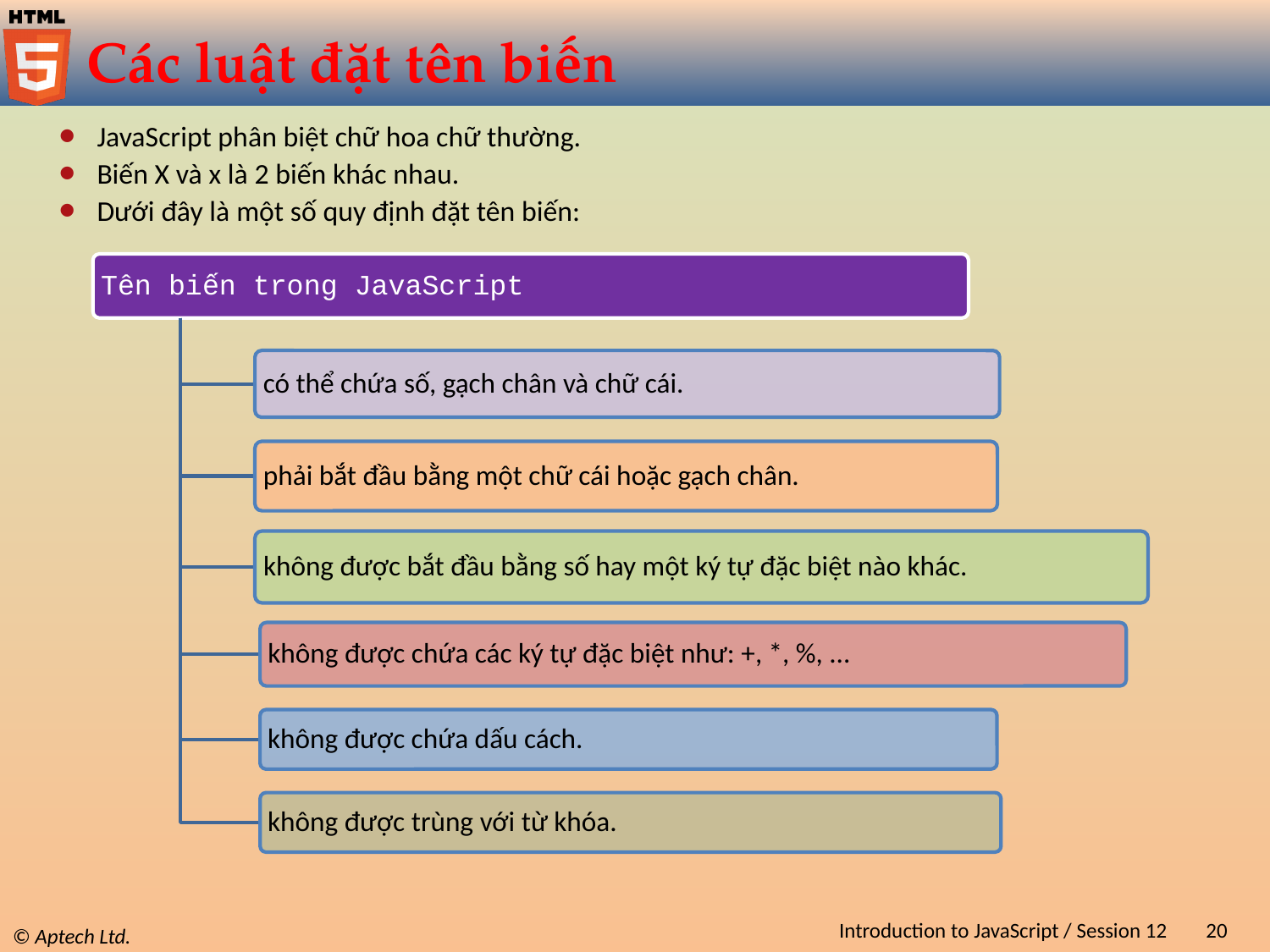

# Các luật đặt tên biến
JavaScript phân biệt chữ hoa chữ thường.
Biến X và x là 2 biến khác nhau.
Dưới đây là một số quy định đặt tên biến:
Tên biến trong JavaScript
có thể chứa số, gạch chân và chữ cái.
phải bắt đầu bằng một chữ cái hoặc gạch chân.
không được bắt đầu bằng số hay một ký tự đặc biệt nào khác.
không được chứa các ký tự đặc biệt như: +, *, %, ...
không được chứa dấu cách.
không được trùng với từ khóa.
Introduction to JavaScript / Session 12
20